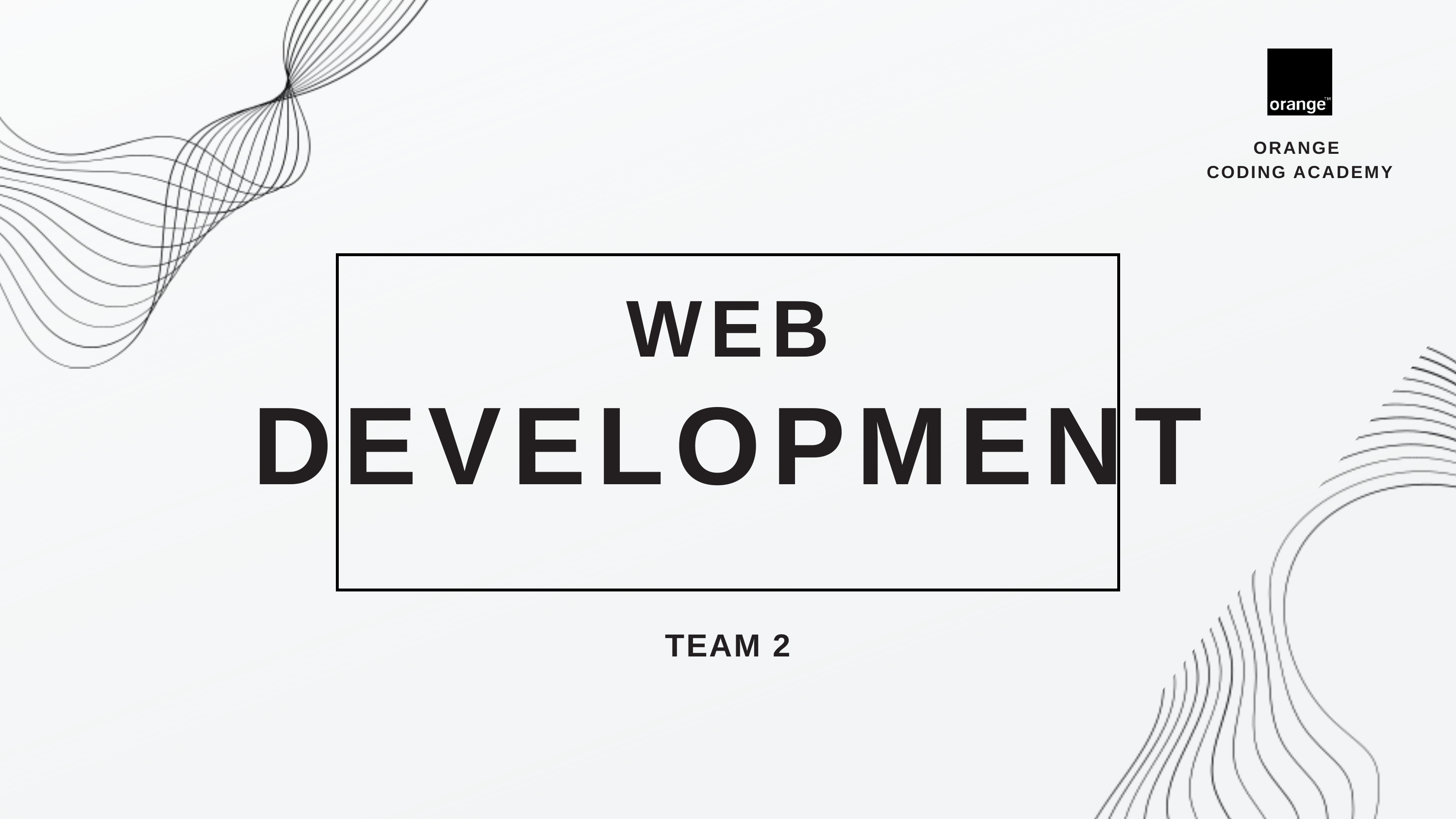

ORANGE
CODING ACADEMY

WEB
DEVELOPMENT

TEAM 2